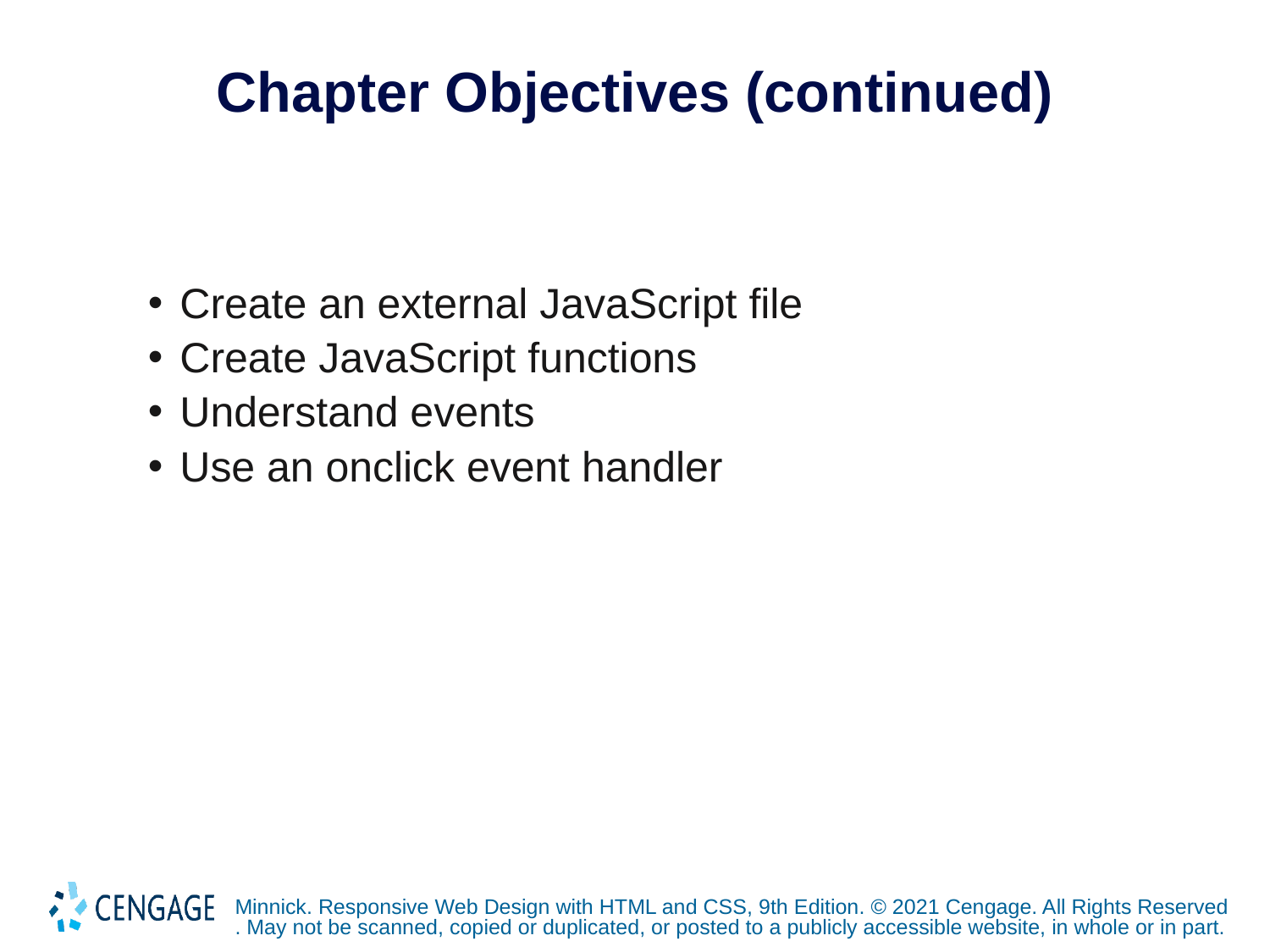

# Chapter Objectives (continued)

Create an external JavaScript file
Create JavaScript functions
Understand events
Use an onclick event handler
Minnick. Responsive Web Design with HTML and CSS, 9th Edition. © 2021 Cengage. All Rights Reserved. May not be scanned, copied or duplicated, or posted to a publicly accessible website, in whole or in part.